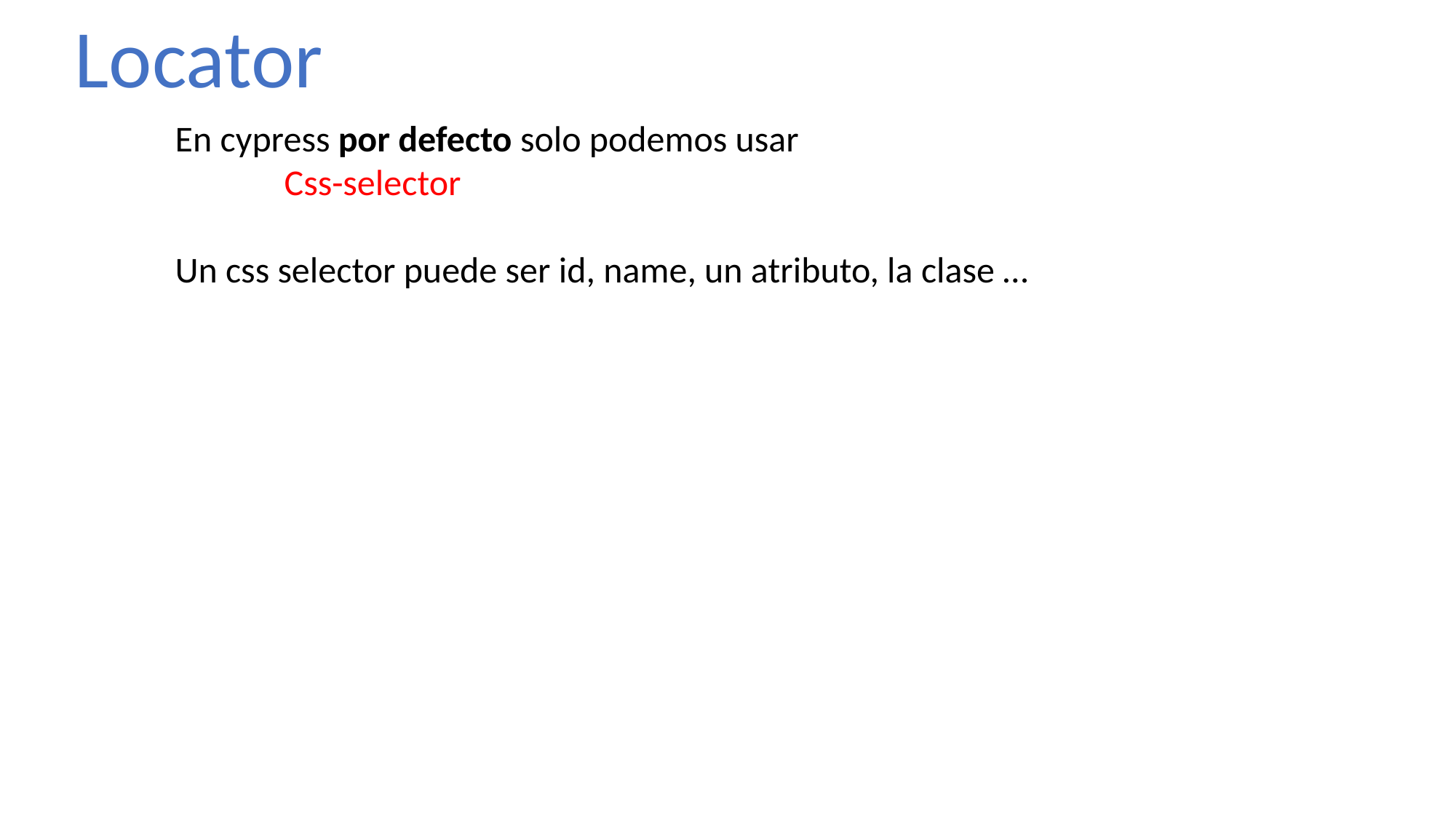

Locator
En cypress por defecto solo podemos usar
	Css-selector

Un css selector puede ser id, name, un atributo, la clase …